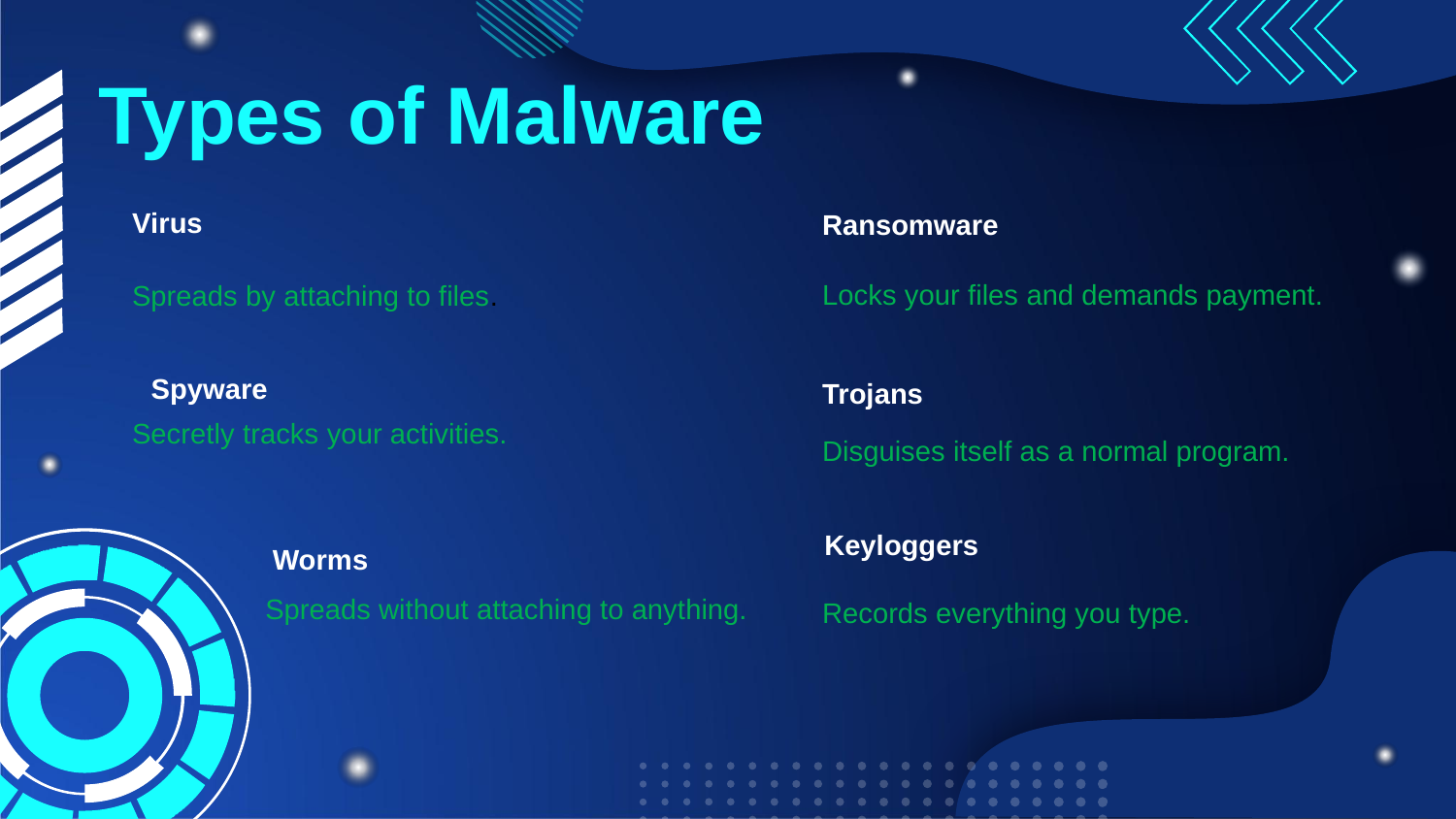

Types of Malware
Virus
Ransomware
Locks your files and demands payment.
Spreads by attaching to files.
Spyware
Trojans
Secretly tracks your activities.
Disguises itself as a normal program.
Keyloggers

Worms
Spreads without attaching to anything.
Records everything you type.